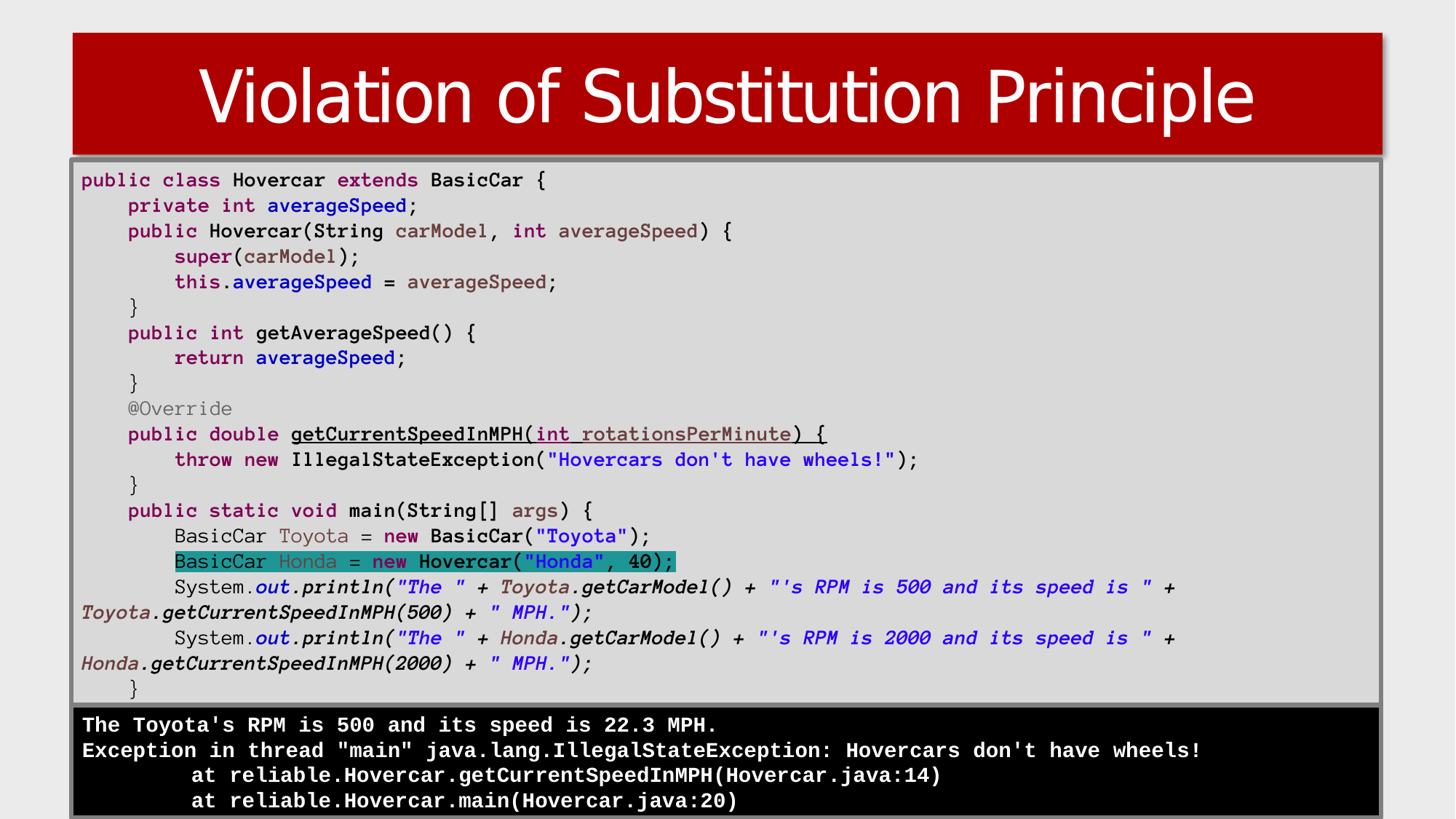

# Violation of Substitution Principle
public class Hovercar extends BasicCar {
    private int averageSpeed;
    public Hovercar(String carModel, int averageSpeed) {
        super(carModel);
        this.averageSpeed = averageSpeed;
    }
    public int getAverageSpeed() {
        return averageSpeed;
    }
    @Override
    public double getCurrentSpeedInMPH(int rotationsPerMinute) {
        throw new IllegalStateException("Hovercars don't have wheels!");
    }
    public static void main(String[] args) {
        BasicCar Toyota = new BasicCar("Toyota");
        BasicCar Honda = new Hovercar("Honda", 40);
        System.out.println("The " + Toyota.getCarModel() + "'s RPM is 500 and its speed is " + Toyota.getCurrentSpeedInMPH(500) + " MPH.");
        System.out.println("The " + Honda.getCarModel() + "'s RPM is 2000 and its speed is " + Honda.getCurrentSpeedInMPH(2000) + " MPH.");
    }
}
The Toyota's RPM is 500 and its speed is 22.3 MPH.
Exception in thread "main" java.lang.IllegalStateException: Hovercars don't have wheels!
	at reliable.Hovercar.getCurrentSpeedInMPH(Hovercar.java:14)
	at reliable.Hovercar.main(Hovercar.java:20)